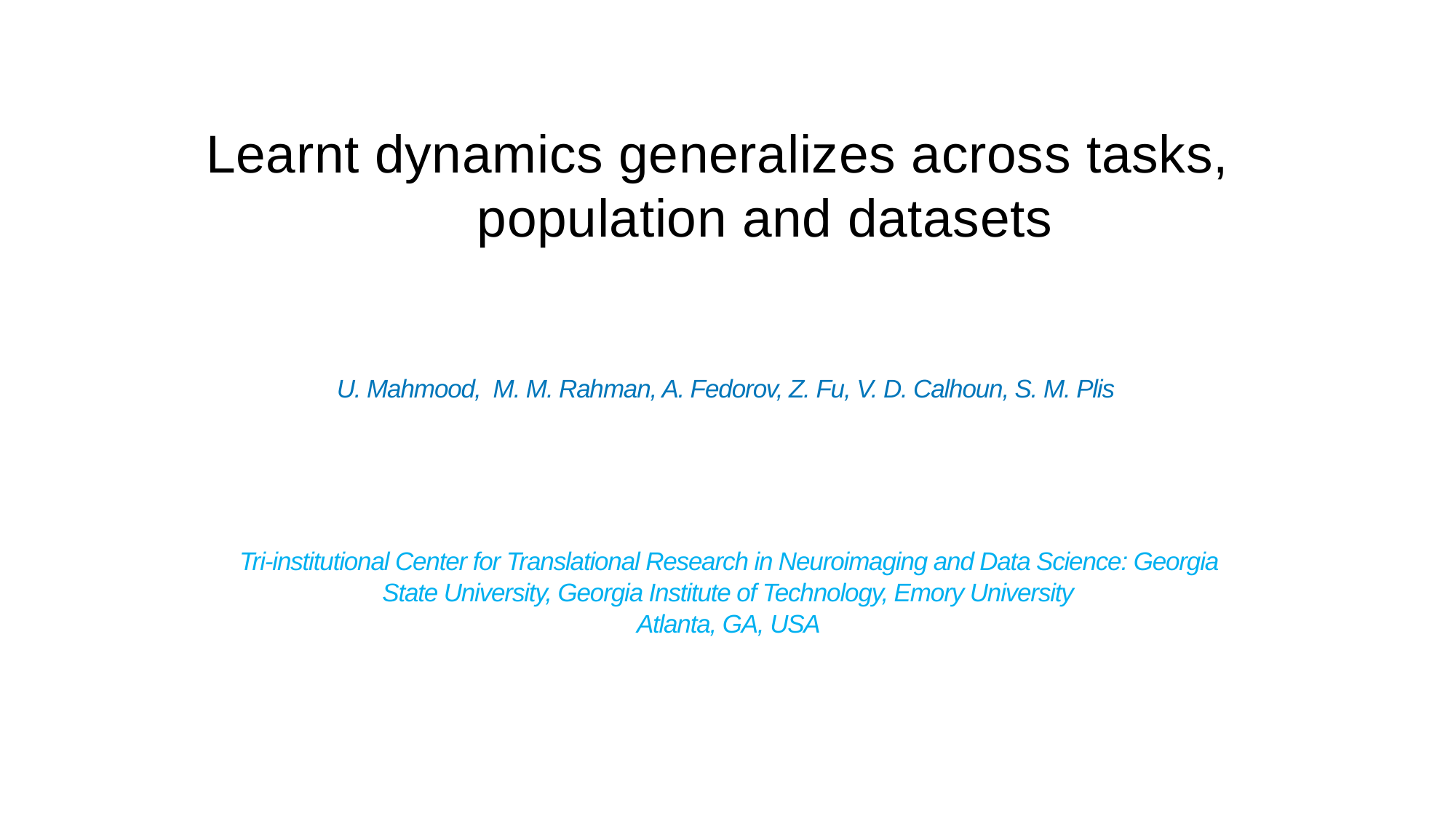

Learnt dynamics generalizes across tasks, population and datasets
U. Mahmood,  M. M. Rahman, A. Fedorov, Z. Fu, V. D. Calhoun, S. M. Plis
Tri-institutional Center for Translational Research in Neuroimaging and Data Science: Georgia State University, Georgia Institute of Technology, Emory University
Atlanta, GA, USA